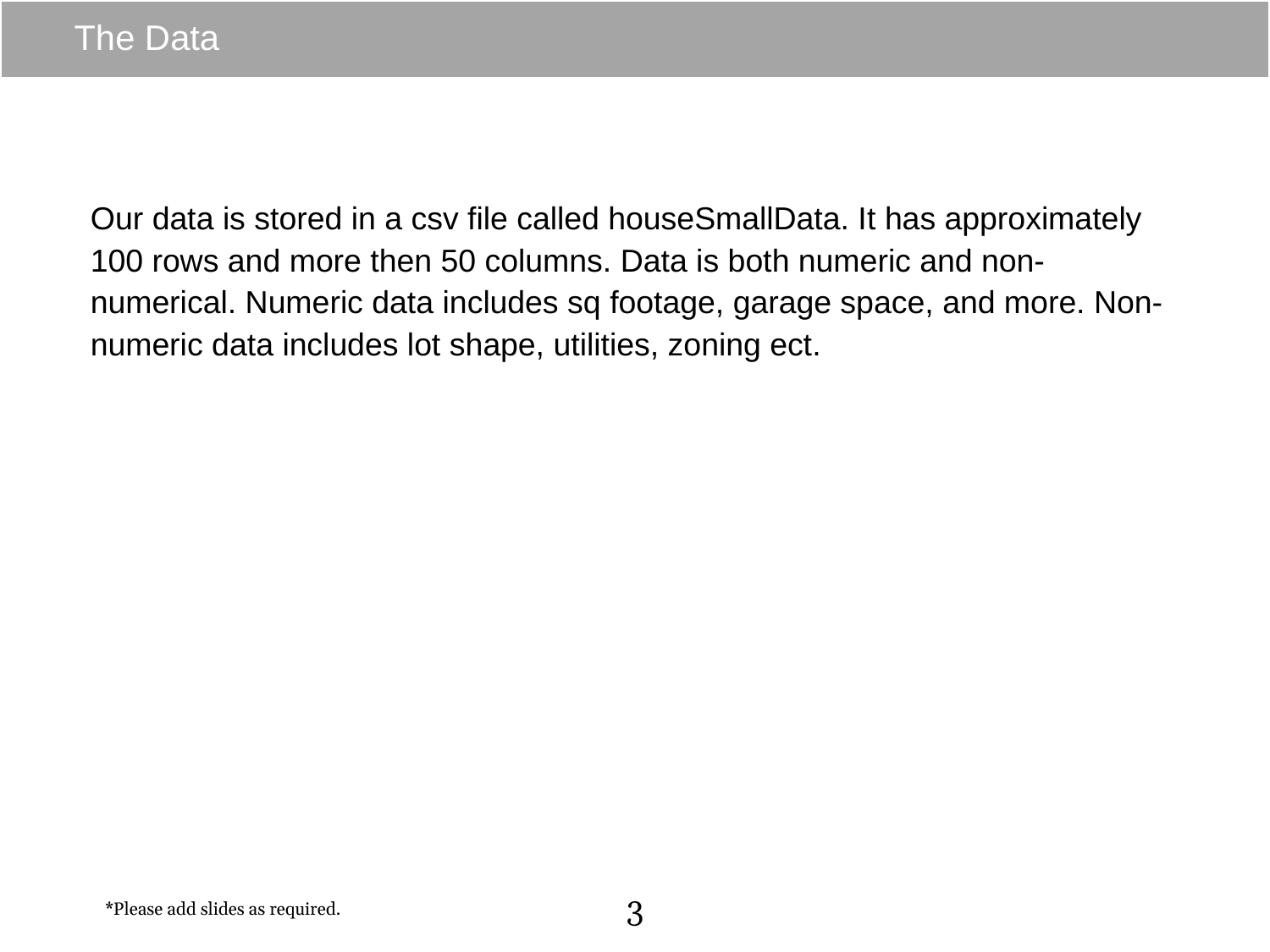

# The Data
Our data is stored in a csv file called houseSmallData. It has approximately 100 rows and more then 50 columns. Data is both numeric and non-numerical. Numeric data includes sq footage, garage space, and more. Non-numeric data includes lot shape, utilities, zoning ect.
3
*Please add slides as required.